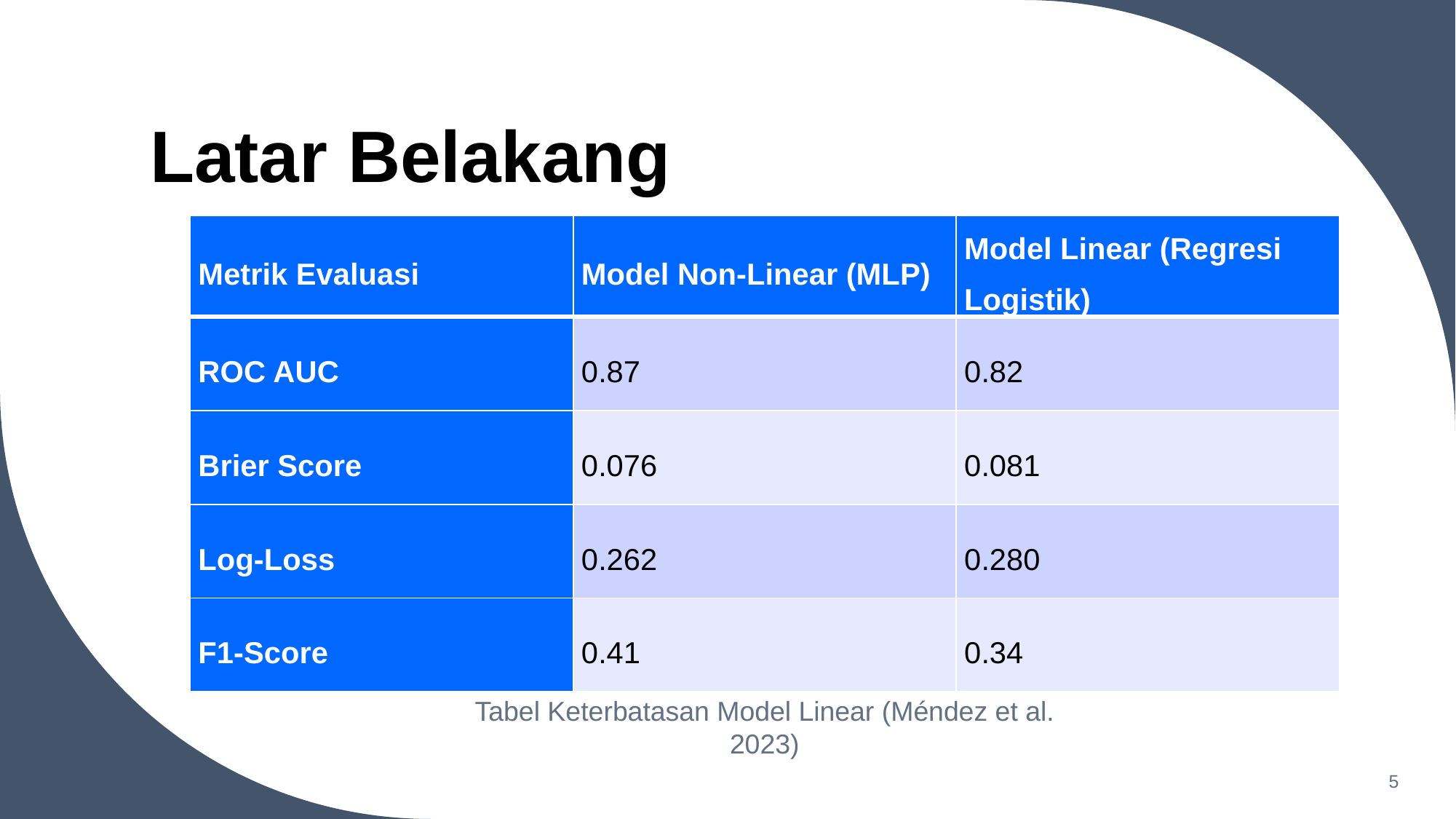

# Latar Belakang
| Metrik Evaluasi | Model Non-Linear (MLP) | Model Linear (Regresi Logistik) |
| --- | --- | --- |
| ROC AUC | 0.87 | 0.82 |
| Brier Score | 0.076 | 0.081 |
| Log-Loss | 0.262 | 0.280 |
| F1-Score | 0.41 | 0.34 |
Tabel Keterbatasan Model Linear (Méndez et al. 2023)
5